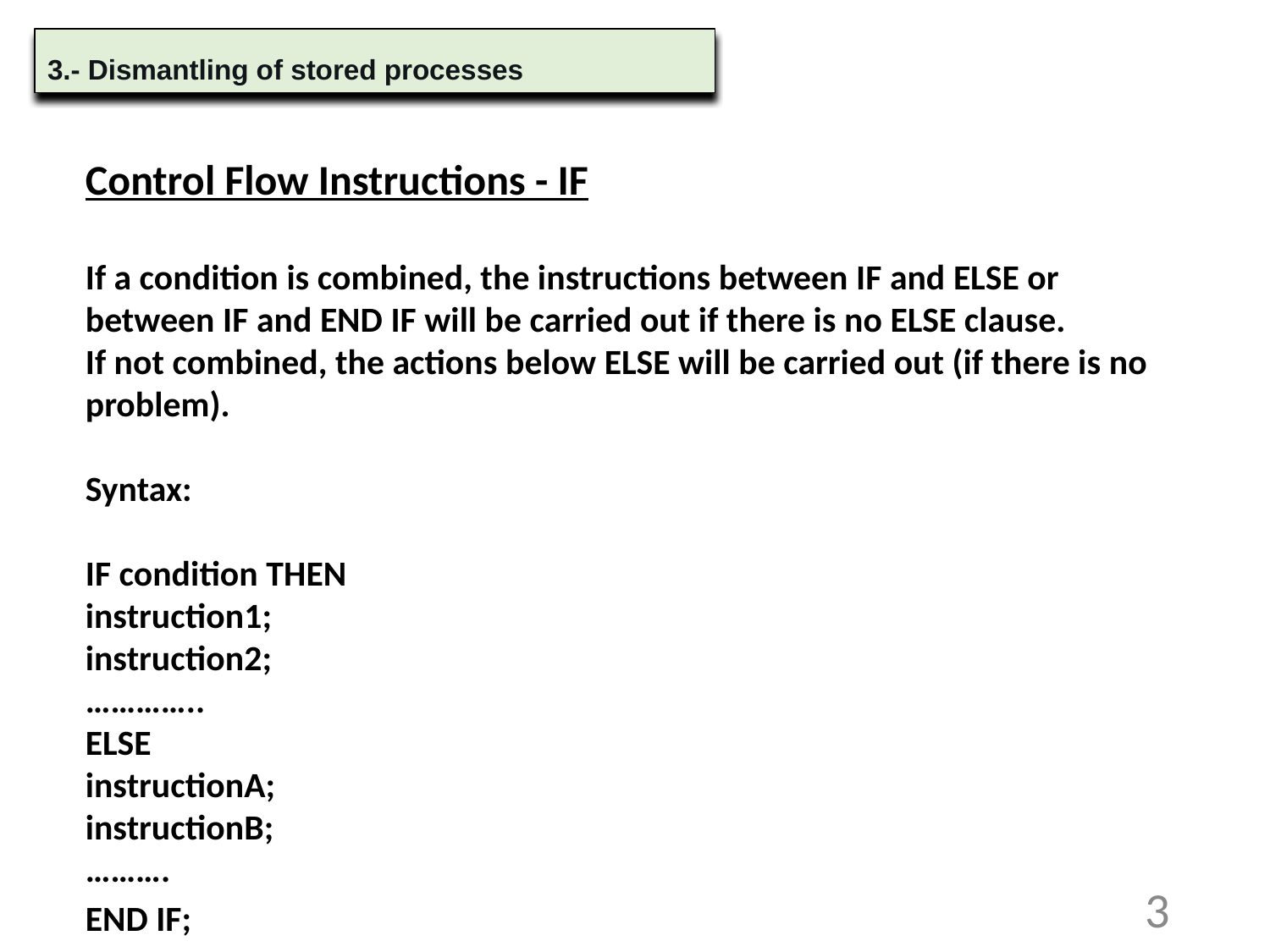

3.- Dismantling of stored processes
Control Flow Instructions - IF

If a condition is combined, the instructions between IF and ELSE or between IF and END IF will be carried out if there is no ELSE clause.
If not combined, the actions below ELSE will be carried out (if there is no problem).

Syntax:

IF condition THEN
instruction1;
instruction2;
…………..
ELSE
instructionA;
instructionB;
……….
END IF;
3